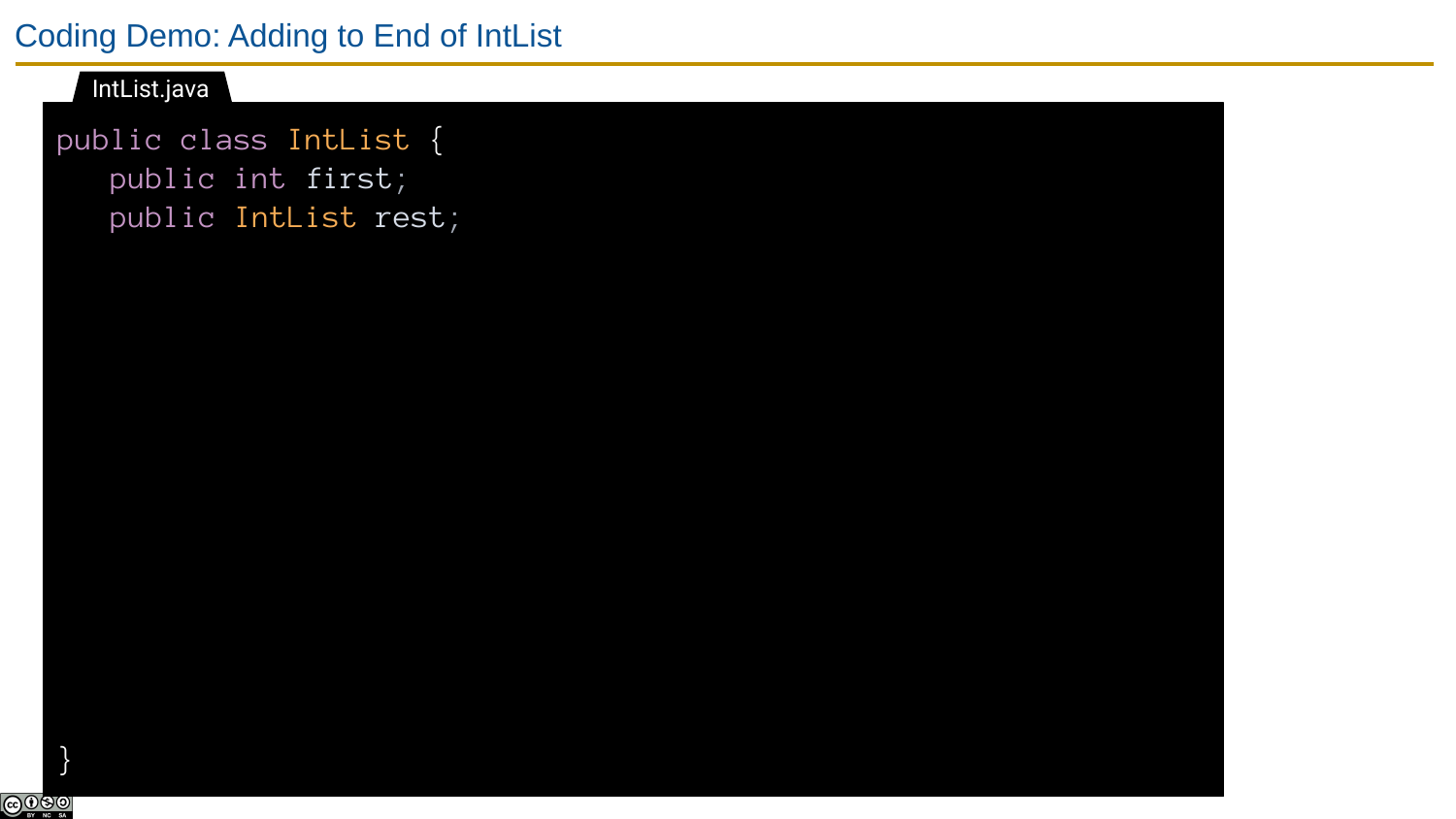

# Coding Demo: Adding to End of IntList
IntList.java
public class IntList {
   public int first;
   public IntList rest;

}